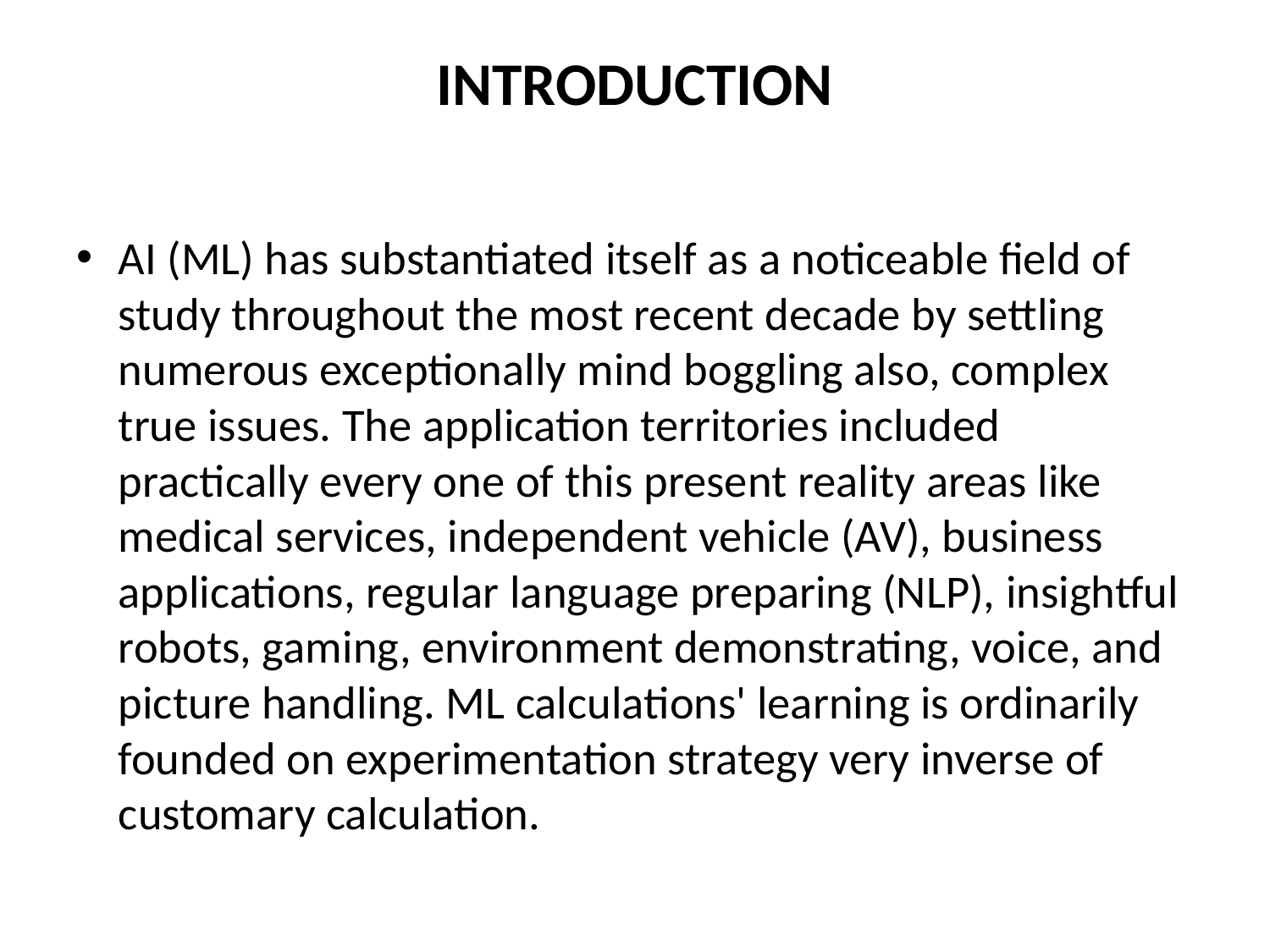

# INTRODUCTION
AI (ML) has substantiated itself as a noticeable field of study throughout the most recent decade by settling numerous exceptionally mind boggling also, complex true issues. The application territories included practically every one of this present reality areas like medical services, independent vehicle (AV), business applications, regular language preparing (NLP), insightful robots, gaming, environment demonstrating, voice, and picture handling. ML calculations' learning is ordinarily founded on experimentation strategy very inverse of customary calculation.